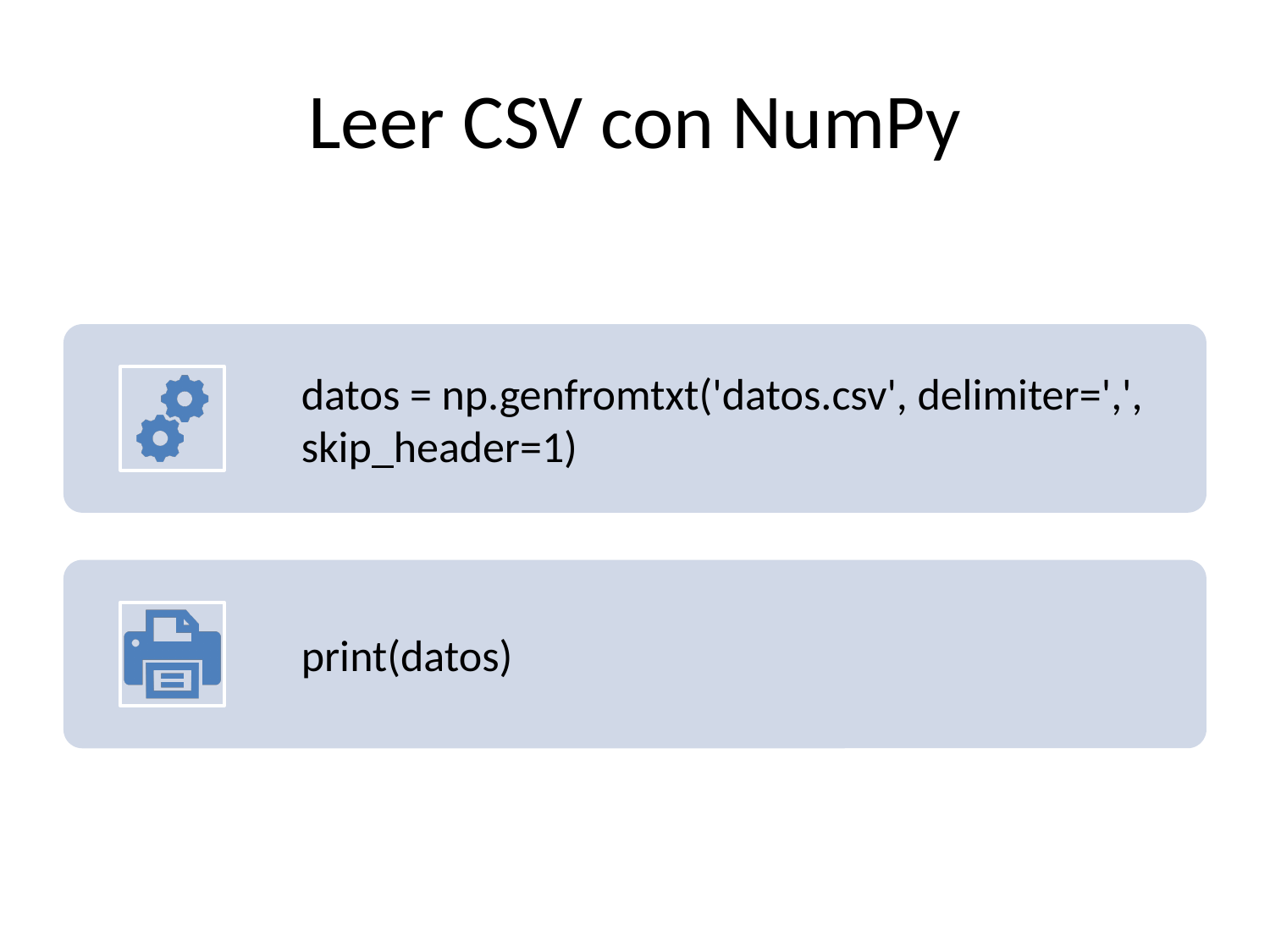

# Leer CSV con NumPy
datos = np.genfromtxt('datos.csv', delimiter=',', skip_header=1)
print(datos)